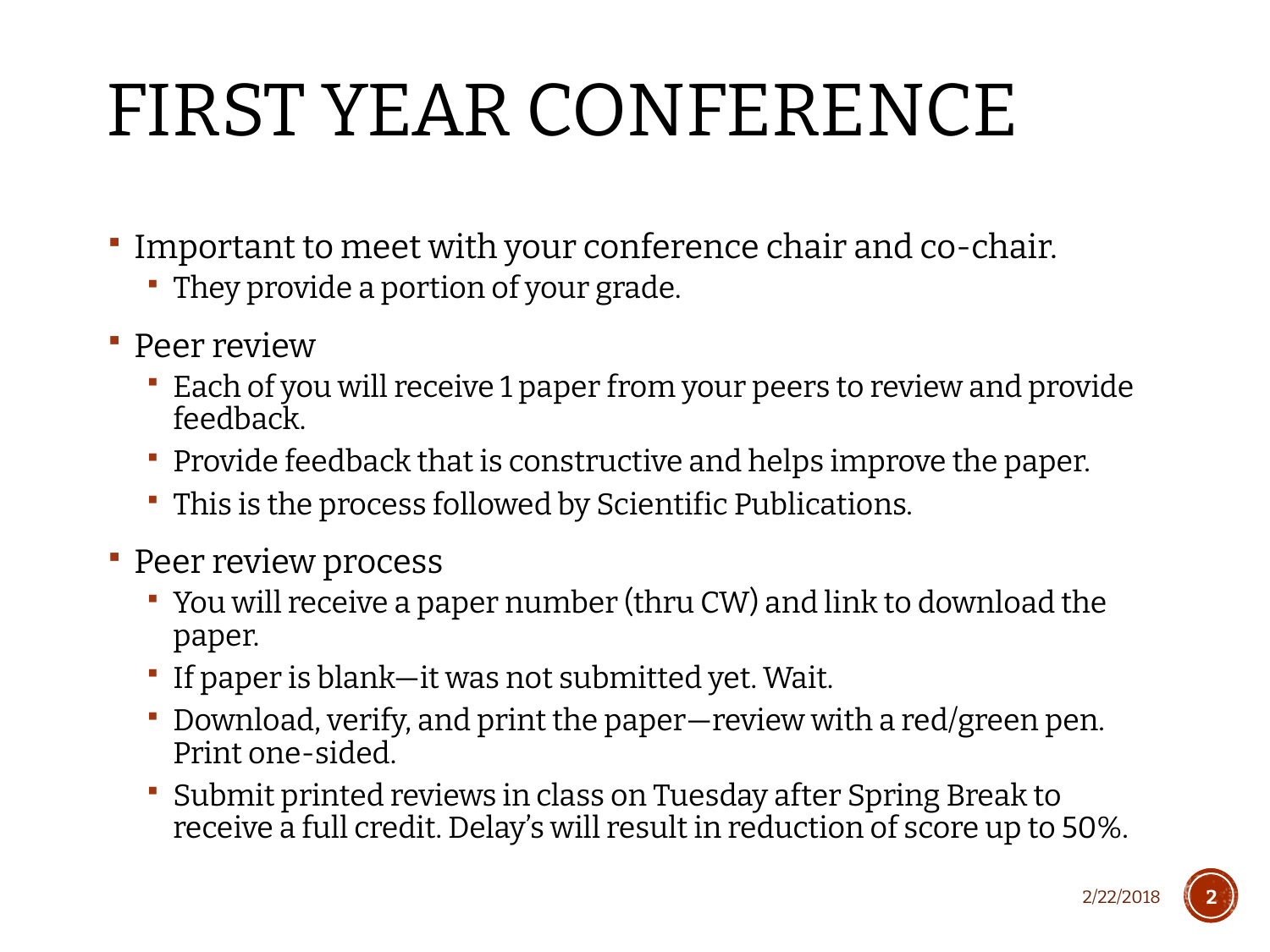

# First year conference
Important to meet with your conference chair and co-chair.
They provide a portion of your grade.
Peer review
Each of you will receive 1 paper from your peers to review and provide feedback.
Provide feedback that is constructive and helps improve the paper.
This is the process followed by Scientific Publications.
Peer review process
You will receive a paper number (thru CW) and link to download the paper.
If paper is blank—it was not submitted yet. Wait.
Download, verify, and print the paper—review with a red/green pen. Print one-sided.
Submit printed reviews in class on Tuesday after Spring Break to receive a full credit. Delay’s will result in reduction of score up to 50%.
2/22/2018
2